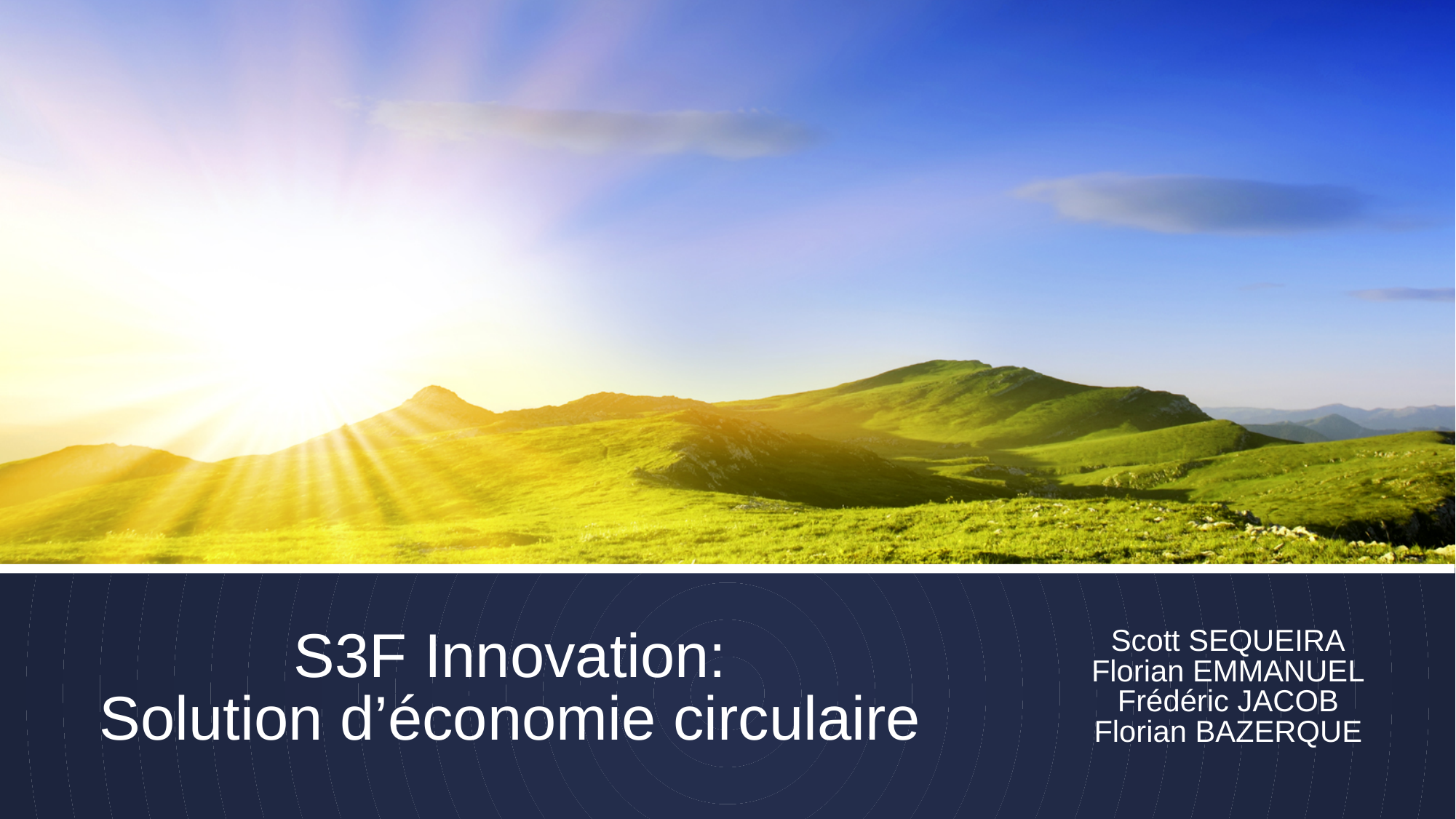

# S3F Innovation: Solution d’économie circulaire
Scott SEQUEIRA
Florian EMMANUEL
Frédéric JACOB
Florian BAZERQUE